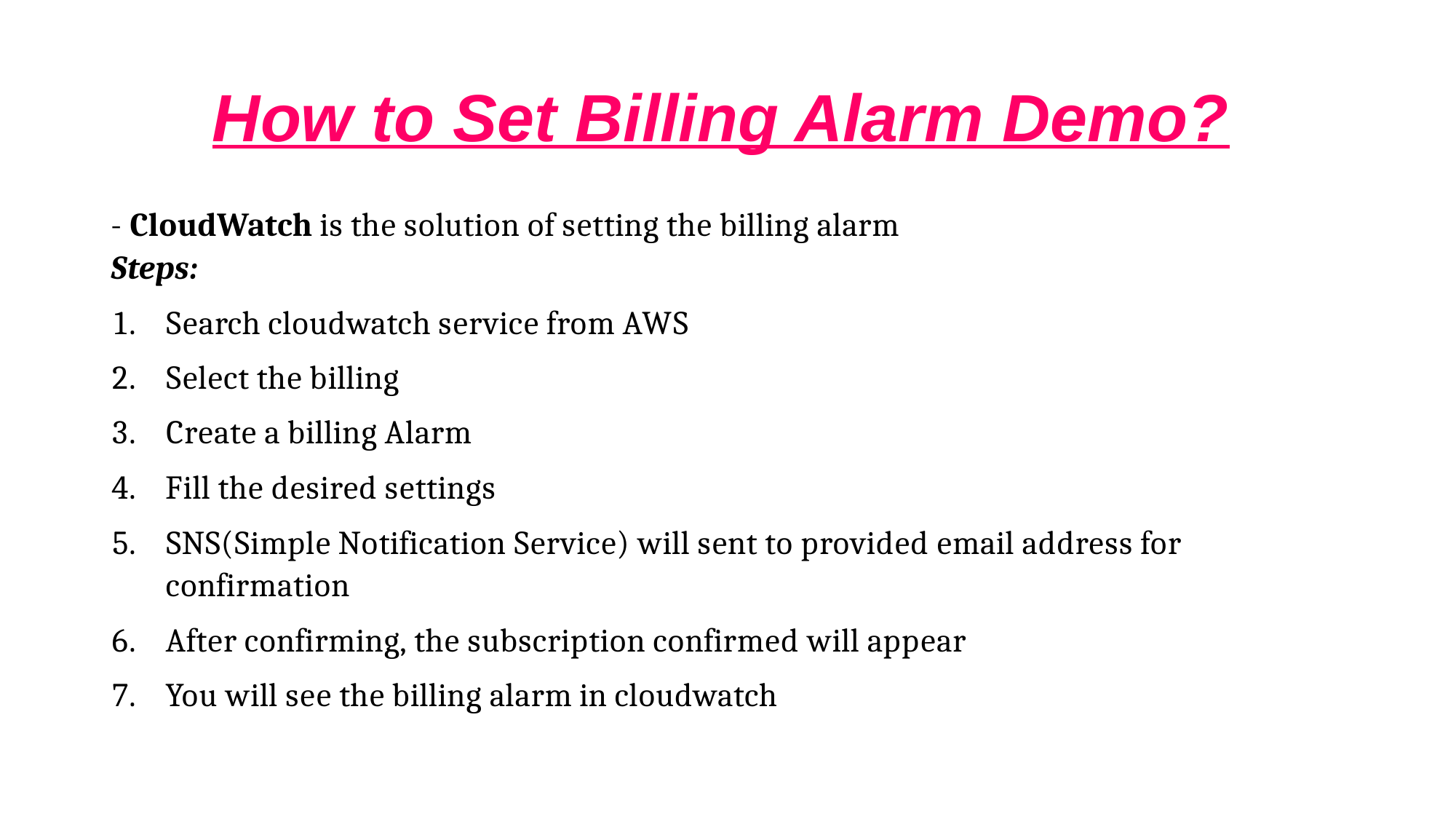

How to Set Billing Alarm Demo?
- CloudWatch is the solution of setting the billing alarm
Steps:
Search cloudwatch service from AWS
Select the billing
Create a billing Alarm
Fill the desired settings
SNS(Simple Notification Service) will sent to provided email address for confirmation
After confirming, the subscription confirmed will appear
You will see the billing alarm in cloudwatch